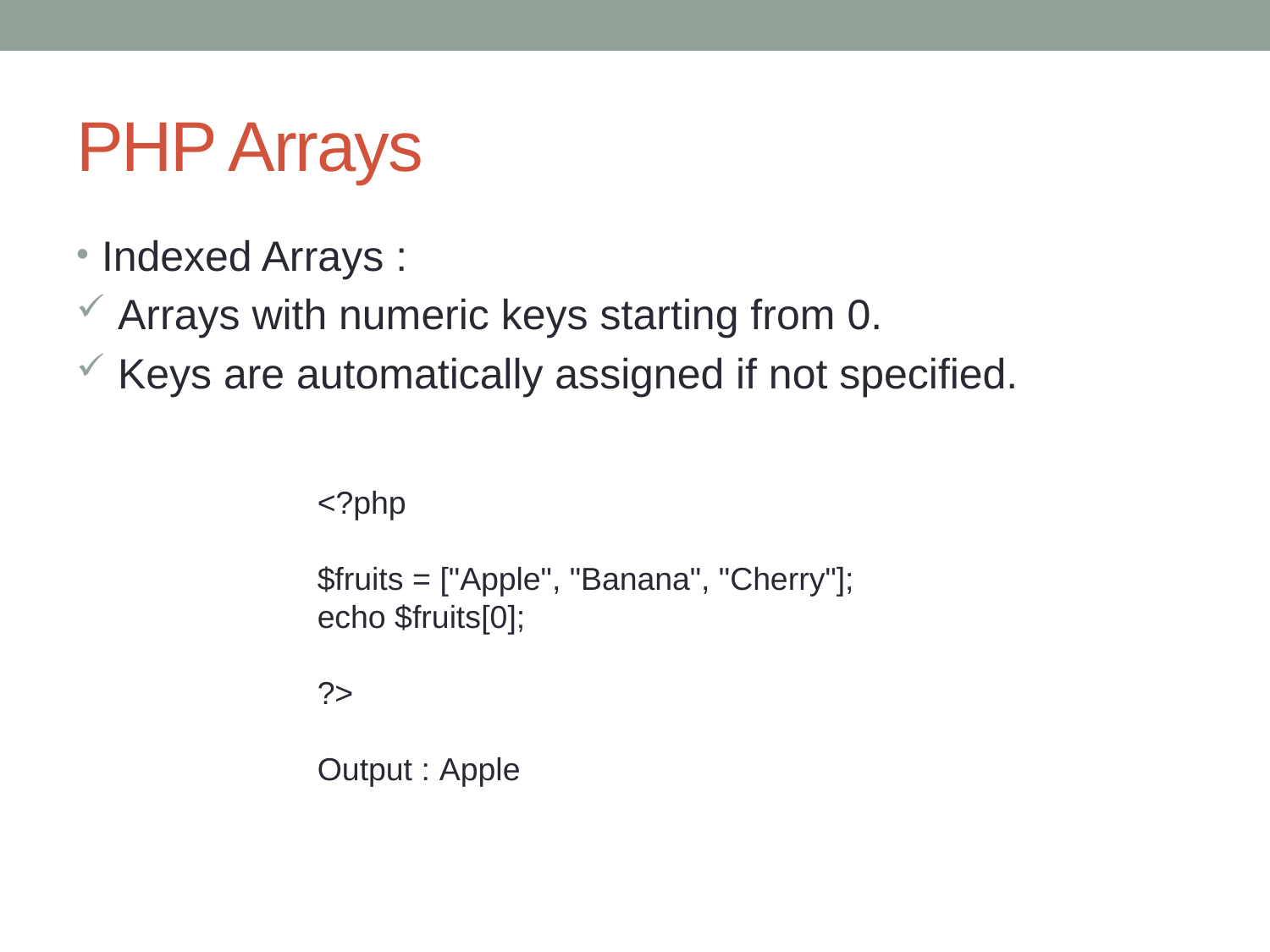

# PHP Arrays
Indexed Arrays :
 Arrays with numeric keys starting from 0.
 Keys are automatically assigned if not specified.
<?php

$fruits = ["Apple", "Banana", "Cherry"]; echo $fruits[0];

?>

Output : Apple